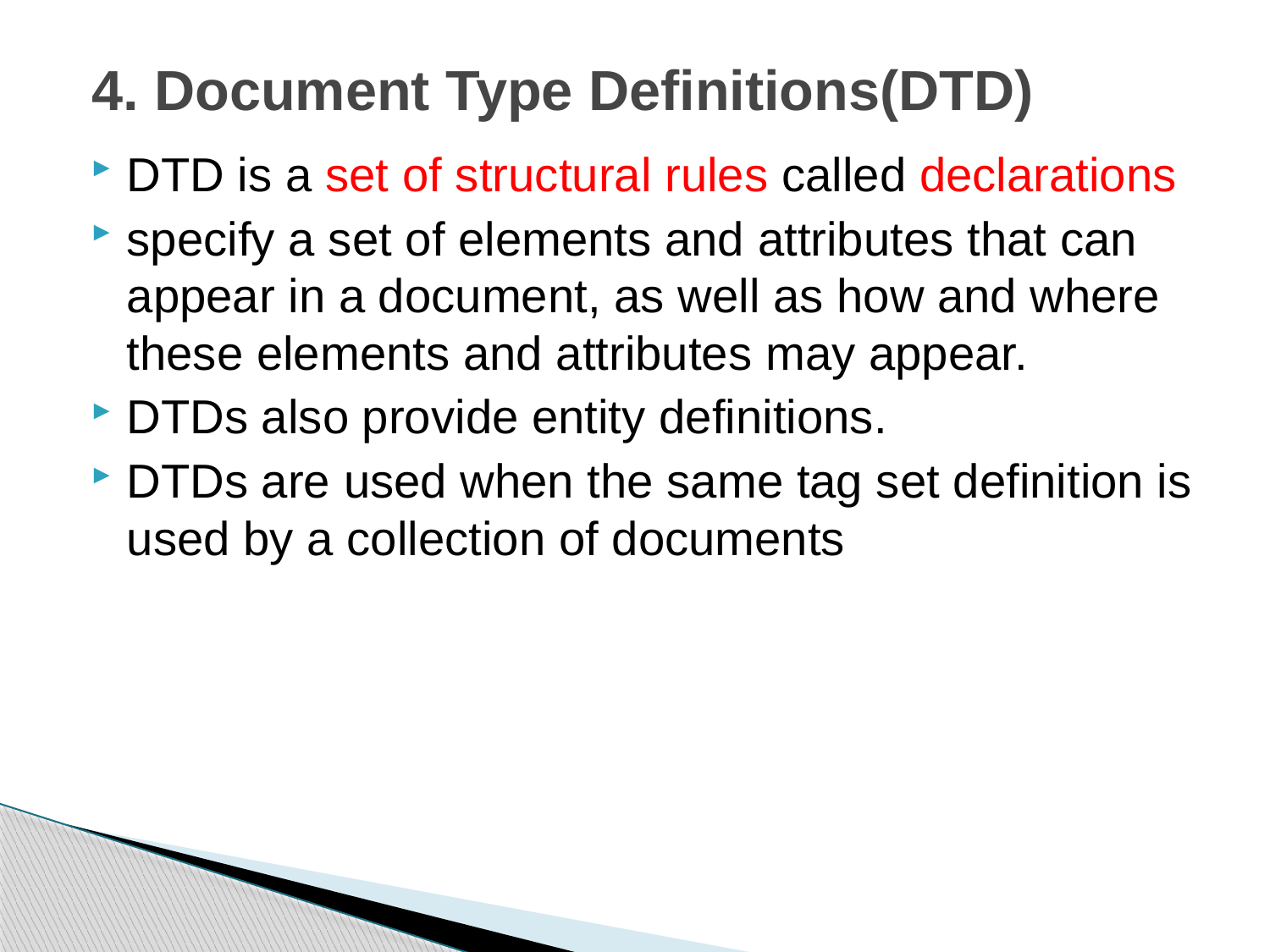

# 4. Document Type Definitions(DTD)
DTD is a set of structural rules called declarations
specify a set of elements and attributes that can appear in a document, as well as how and where these elements and attributes may appear.
DTDs also provide entity definitions.
DTDs are used when the same tag set definition is used by a collection of documents